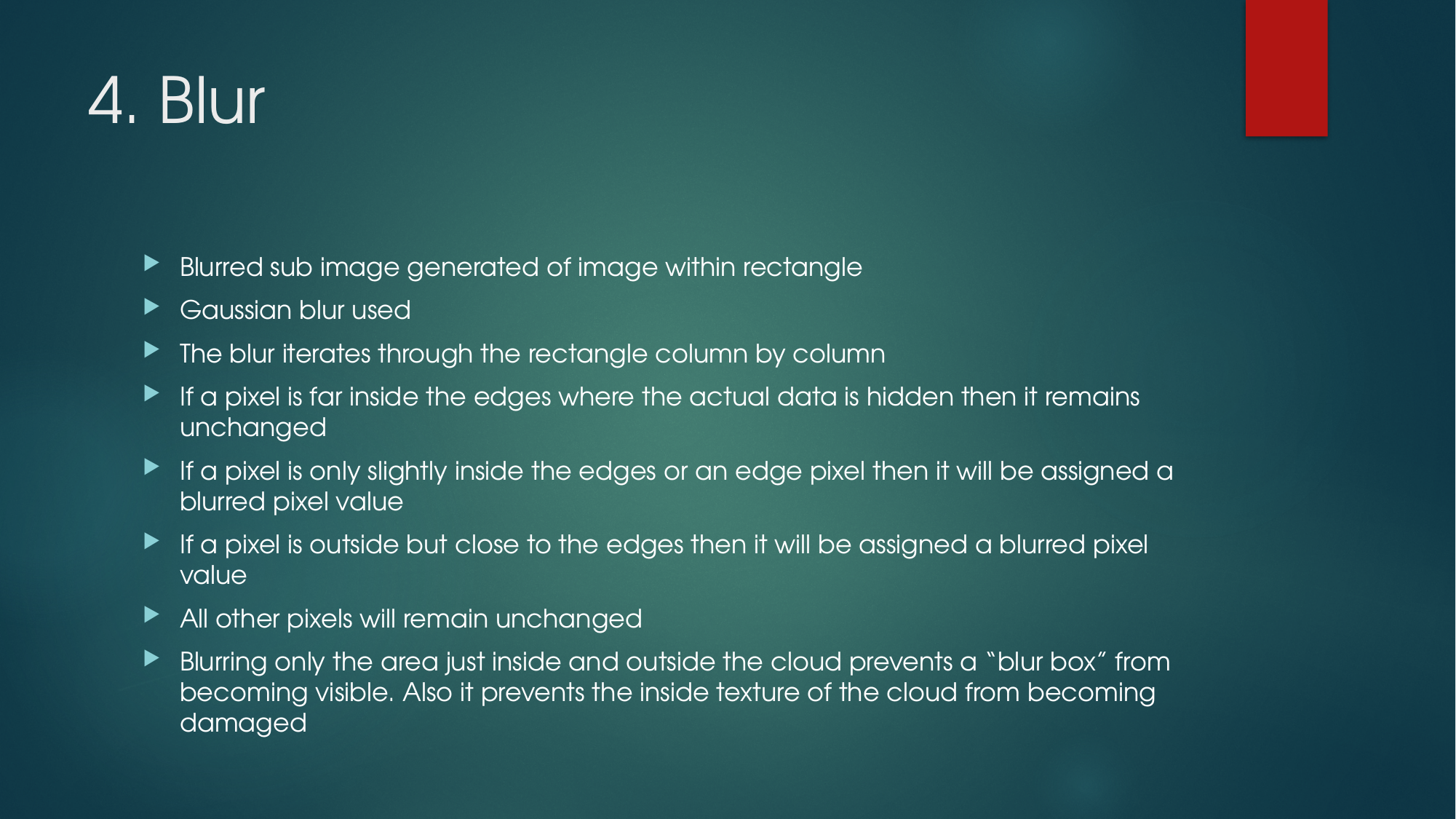

# 4. Blur
Blurred sub image generated of image within rectangle
Gaussian blur used
The blur iterates through the rectangle column by column
If a pixel is far inside the edges where the actual data is hidden then it remains unchanged
If a pixel is only slightly inside the edges or an edge pixel then it will be assigned a blurred pixel value
If a pixel is outside but close to the edges then it will be assigned a blurred pixel value
All other pixels will remain unchanged
Blurring only the area just inside and outside the cloud prevents a “blur box” from becoming visible. Also it prevents the inside texture of the cloud from becoming damaged